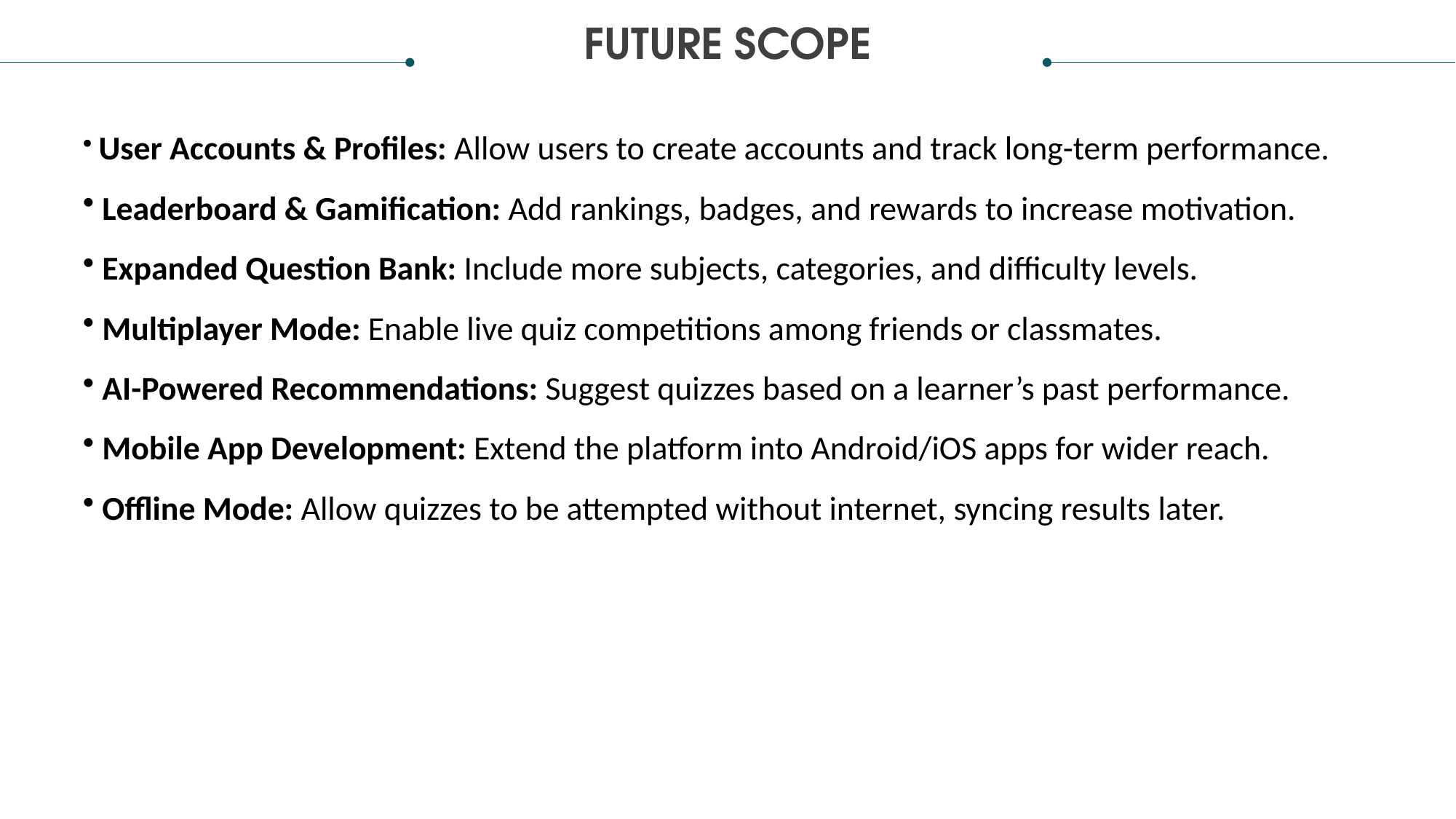

FUTURE SCOPE
 User Accounts & Profiles: Allow users to create accounts and track long-term performance.
 Leaderboard & Gamification: Add rankings, badges, and rewards to increase motivation.
 Expanded Question Bank: Include more subjects, categories, and difficulty levels.
 Multiplayer Mode: Enable live quiz competitions among friends or classmates.
 AI-Powered Recommendations: Suggest quizzes based on a learner’s past performance.
 Mobile App Development: Extend the platform into Android/iOS apps for wider reach.
 Offline Mode: Allow quizzes to be attempted without internet, syncing results later.